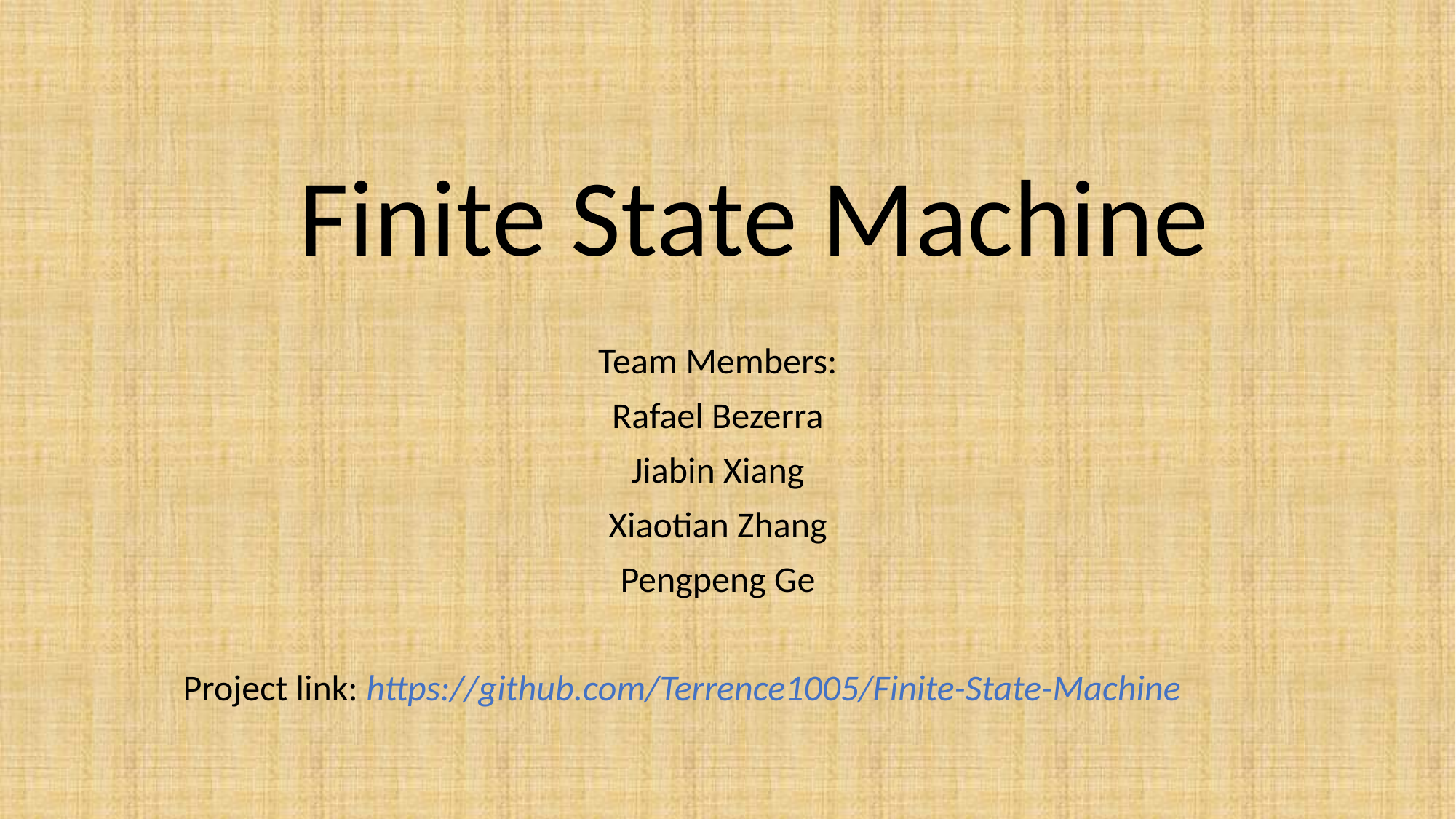

# Finite State Machine
Team Members:
Rafael Bezerra
Jiabin Xiang
Xiaotian Zhang
Pengpeng Ge

Project link: https://github.com/Terrence1005/Finite-State-Machine